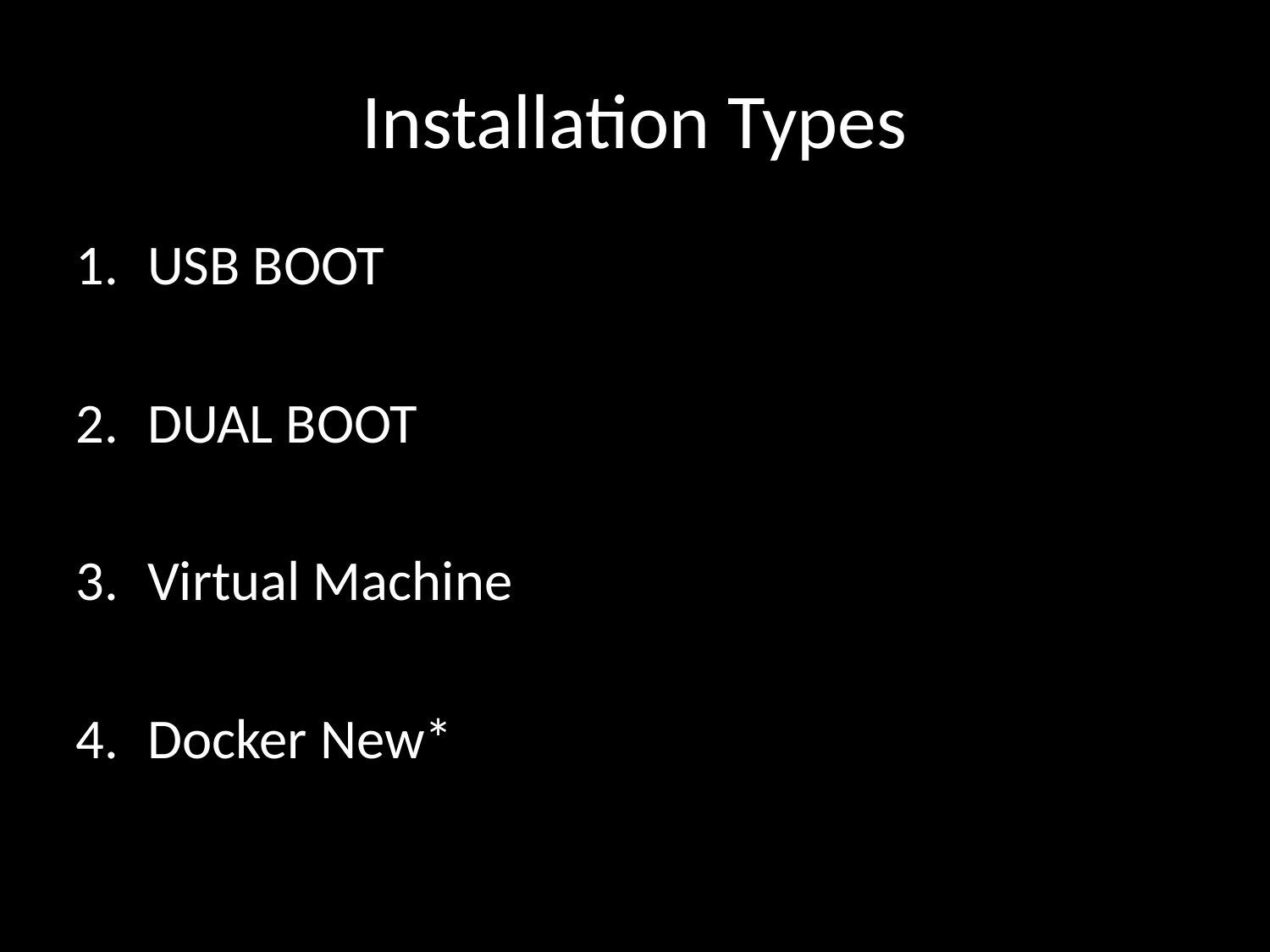

Installation Types
USB BOOT

DUAL BOOT

Virtual Machine

Docker New*